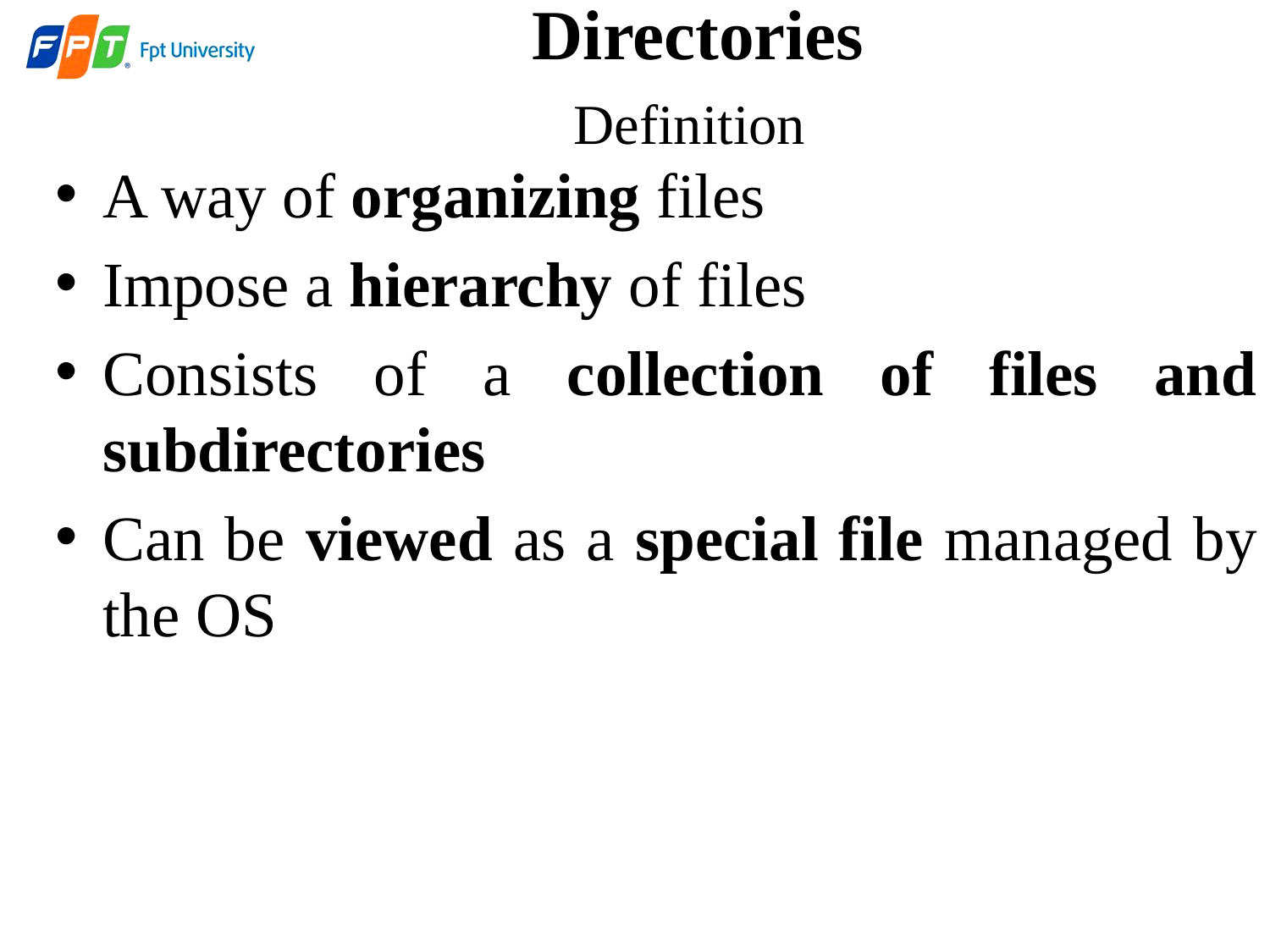

# Directories Definition
A way of organizing files
Impose a hierarchy of files
Consists of a collection of files and subdirectories
Can be viewed as a special file managed by the OS